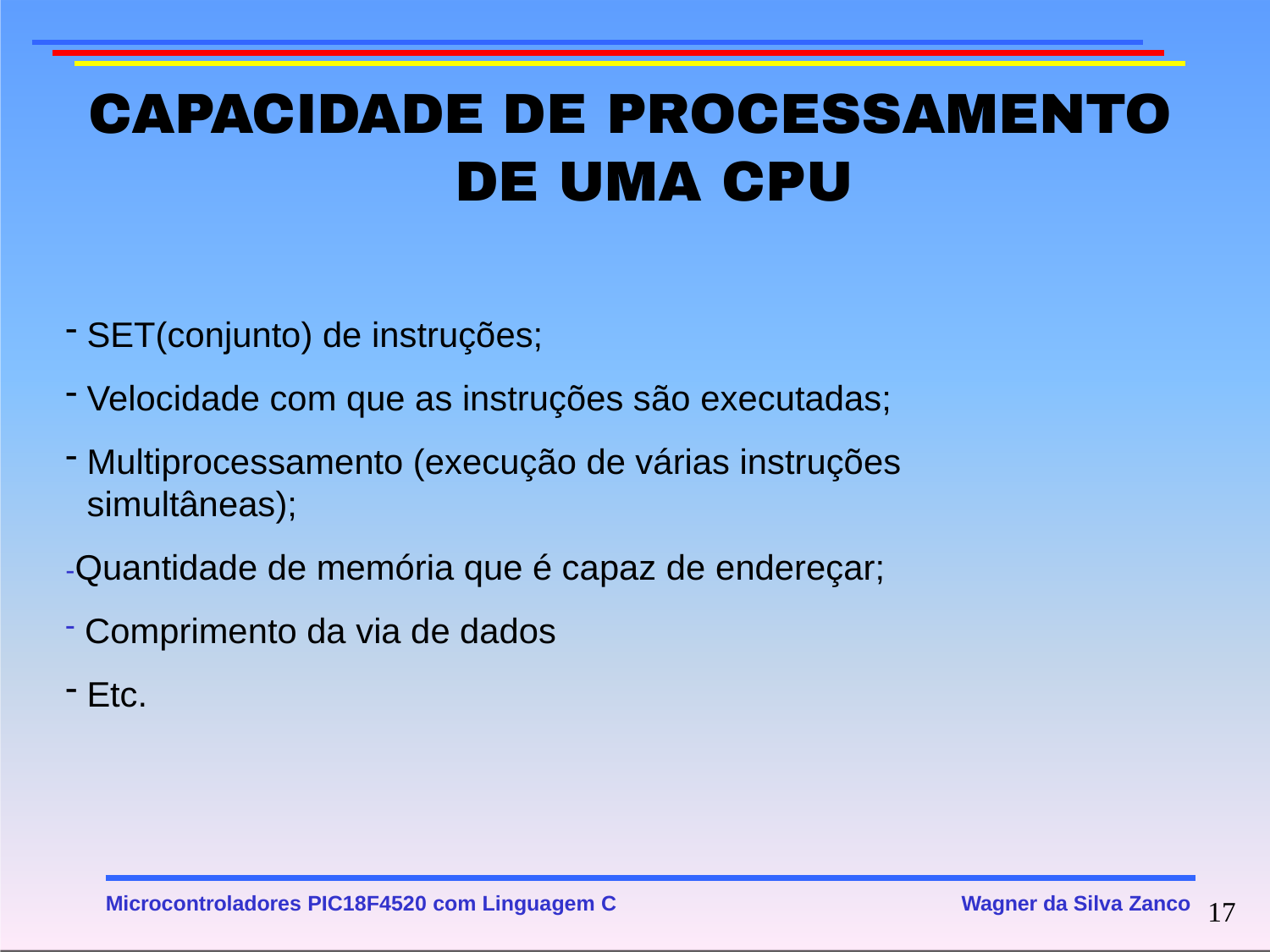

# CAPACIDADE DE PROCESSAMENTO  DE UMA CPU
SET(conjunto) de instruções;
Velocidade com que as instruções são executadas;
Multiprocessamento (execução de várias instruções simultâneas);
-Quantidade de memória que é capaz de endereçar;
Comprimento da via de dados
Etc.
Microcontroladores PIC18F4520 com Linguagem C
Wagner da Silva Zanco
17